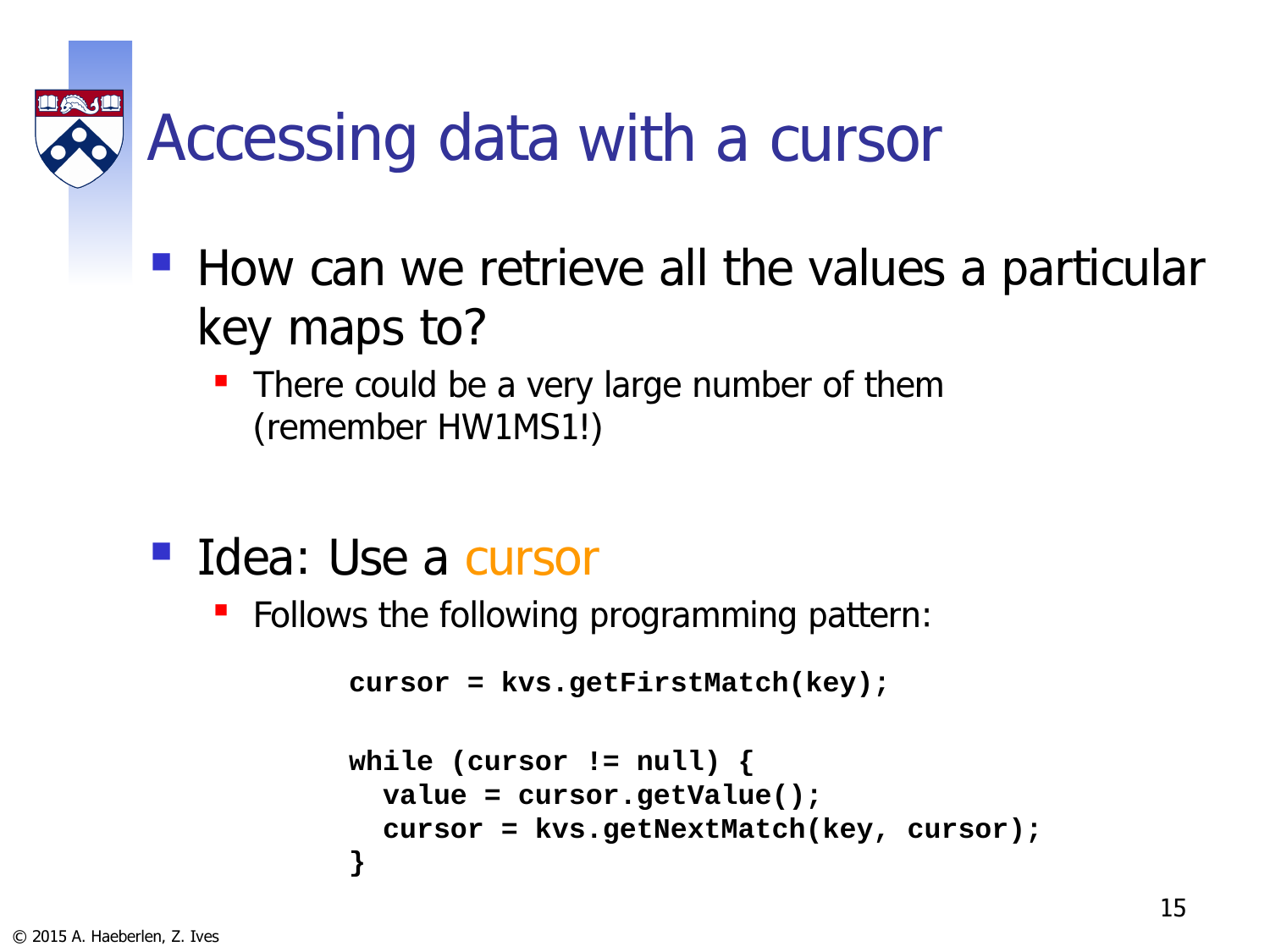

# Accessing data
with a cursor
How can we retrieve all the values a particular key maps to?
There could be a very large number of them
(remember HW1MS1!)

Idea: Use a cursor
Follows the following programming pattern:
cursor = kvs.getFirstMatch(key);

while (cursor != null) {
  value = cursor.getValue();
  cursor = kvs.getNextMatch(key, cursor);
}
15